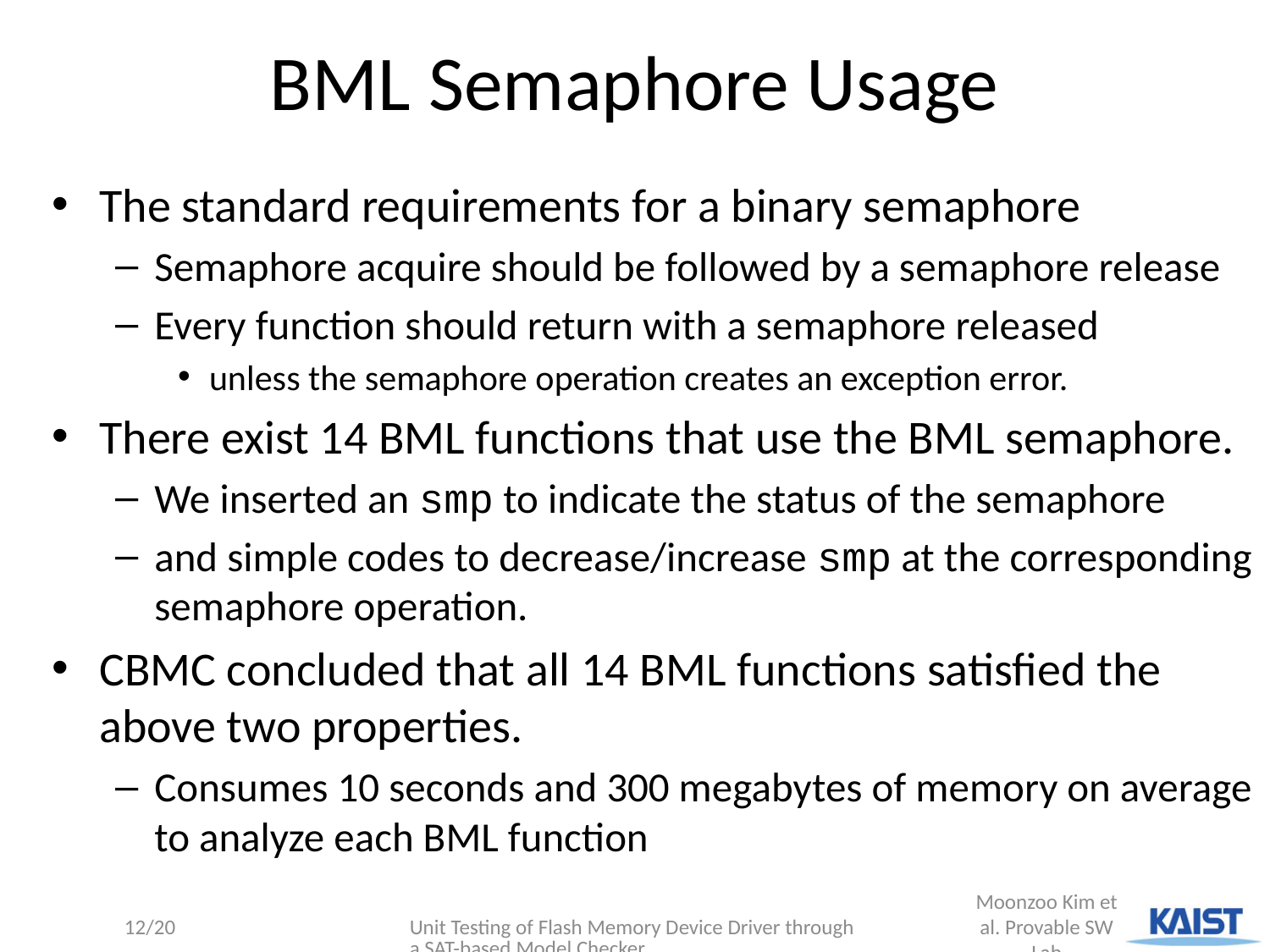

# BML Semaphore Usage
The standard requirements for a binary semaphore
Semaphore acquire should be followed by a semaphore release
Every function should return with a semaphore released
unless the semaphore operation creates an exception error.
There exist 14 BML functions that use the BML semaphore.
We inserted an smp to indicate the status of the semaphore
and simple codes to decrease/increase smp at the corresponding semaphore operation.
CBMC concluded that all 14 BML functions satisfied the above two properties.
Consumes 10 seconds and 300 megabytes of memory on average to analyze each BML function

Unit Testing of Flash Memory Device Driver through a SAT-based Model Checker
12/20
Moonzoo Kim et al. Provable SW Lab